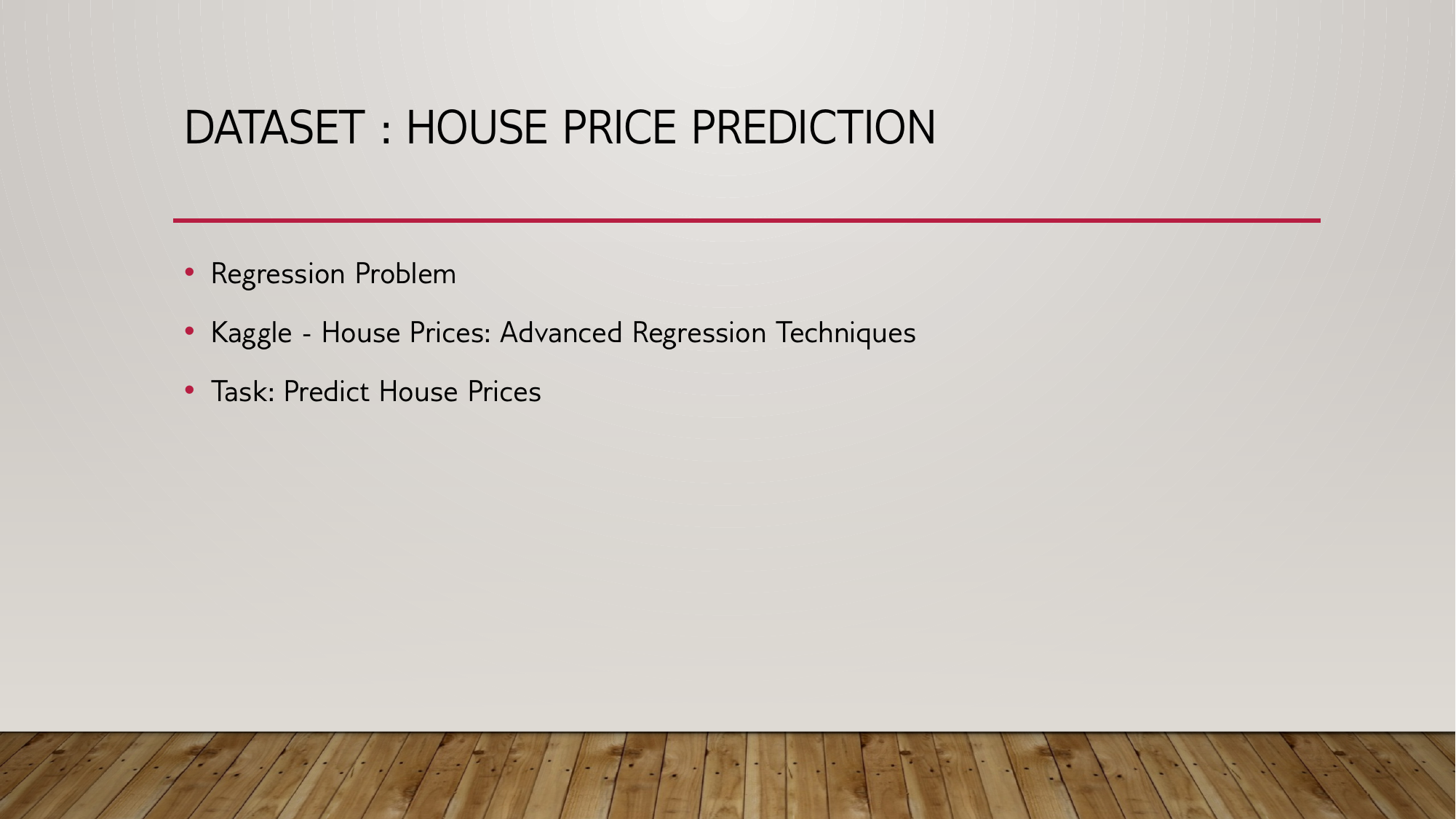

# Dataset : House price prediction
Regression Problem
Kaggle - House Prices: Advanced Regression Techniques
Task: Predict House Prices